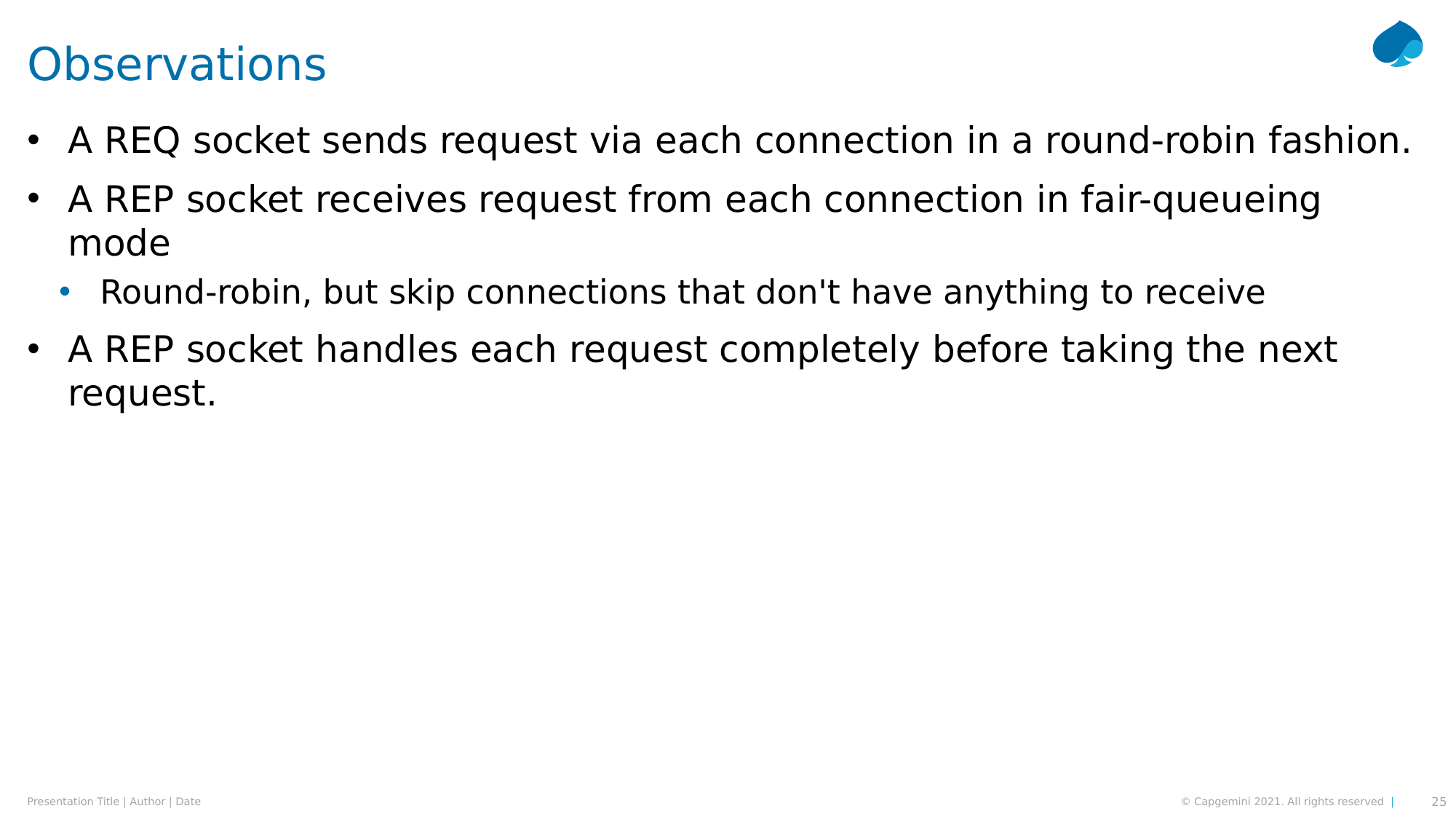

# Observations
A REQ socket sends request via each connection in a round-robin fashion.
A REP socket receives request from each connection in fair-queueing mode
Round-robin, but skip connections that don't have anything to receive
A REP socket handles each request completely before taking the next request.